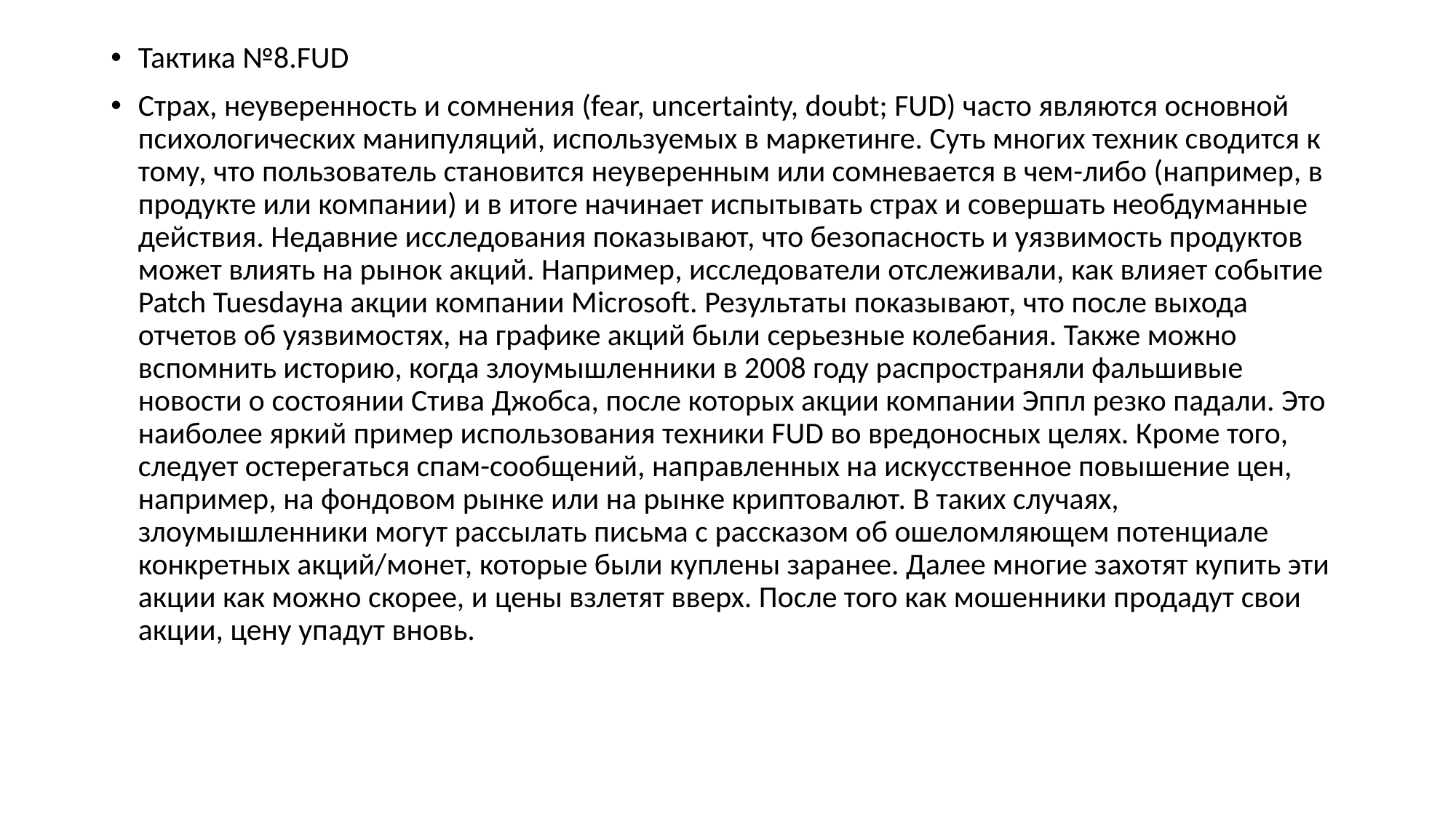

﻿Тактика №8.FUD
Страх, неуверенность и сомнения (fear, uncertainty, doubt; FUD) часто являются основной психологических манипуляций, используемых в маркетинге. Суть многих техник сводится к тому, что пользователь становится неуверенным или сомневается в чем-либо (например, в продукте или компании) и в итоге начинает испытывать страх и совершать необдуманные действия. Недавние исследования показывают, что безопасность и уязвимость продуктов может влиять на рынок акций. Например, исследователи отслеживали, как влияет событие Patch Tuesdayна акции компании Microsoft. Результаты показывают, что после выхода отчетов об уязвимостях, на графике акций были серьезные колебания. Также можно вспомнить историю, когда злоумышленники в 2008 году распространяли фальшивые новости о состоянии Стива Джобса, после которых акции компании Эппл резко падали. Это наиболее яркий пример использования техники FUD во вредоносных целях. Кроме того, следует остерегаться спам-сообщений, направленных на искусственное повышение цен, например, на фондовом рынке или на рынке криптовалют. В таких случаях, злоумышленники могут рассылать письма с рассказом об ошеломляющем потенциале конкретных акций/монет, которые были куплены заранее. Далее многие захотят купить эти акции как можно скорее, и цены взлетят вверх. После того как мошенники продадут свои акции, цену упадут вновь.

#